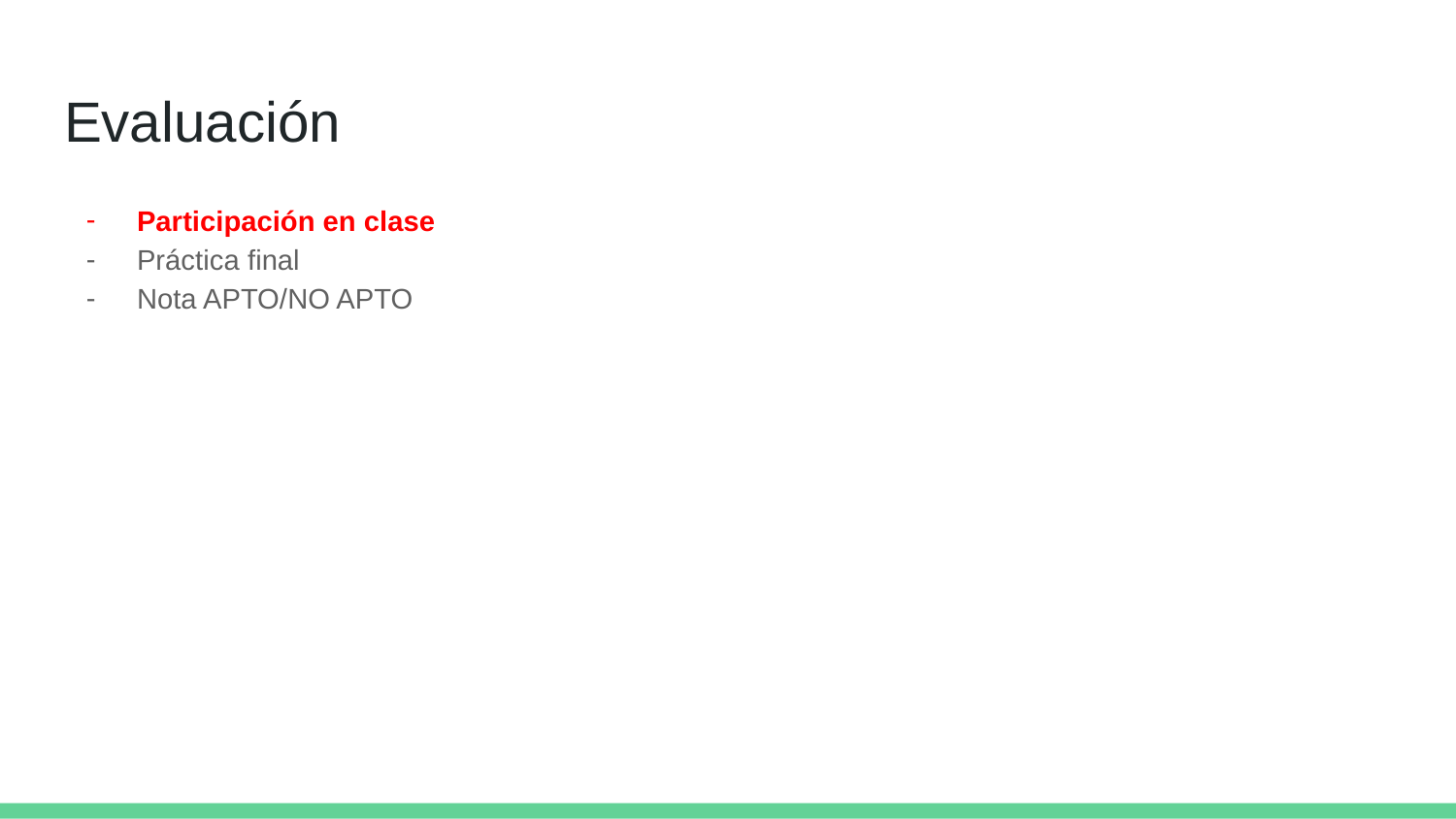

# Evaluación
Participación en clase
Práctica final
Nota APTO/NO APTO